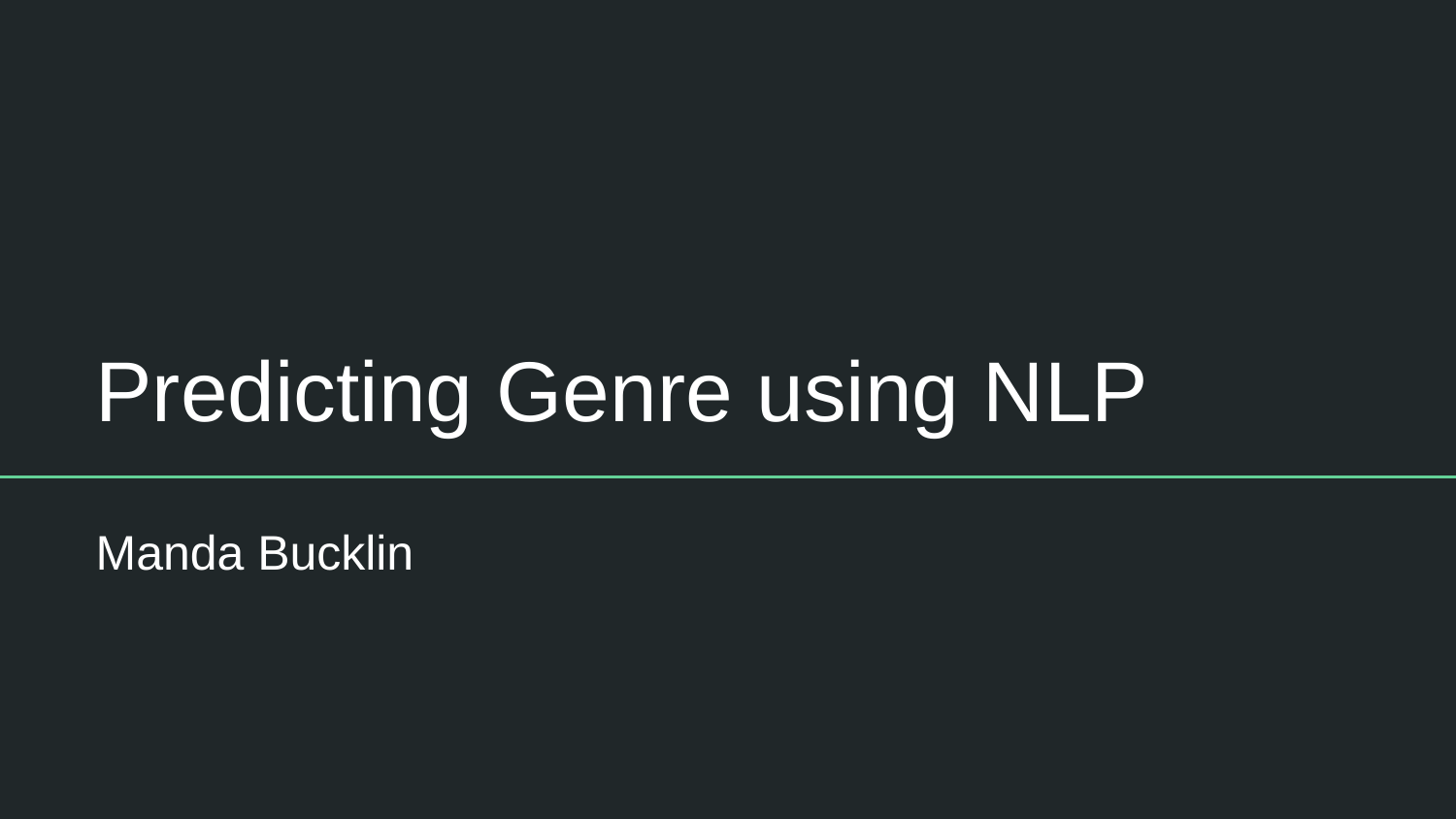

# Predicting Genre using NLP
Manda Bucklin